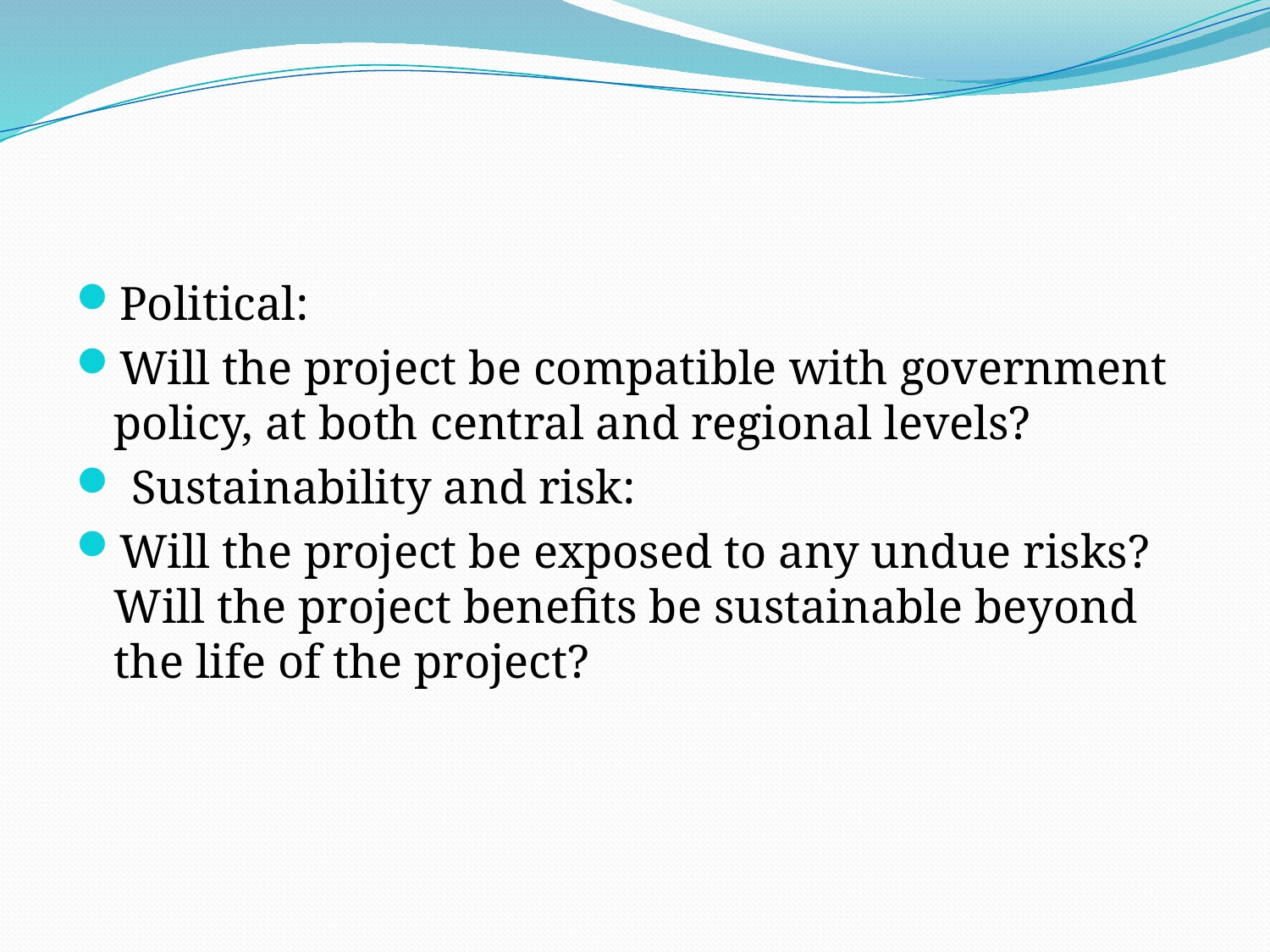

#
Political:
Will the project be compatible with government policy, at both central and regional levels?
 Sustainability and risk:
Will the project be exposed to any undue risks? Will the project benefits be sustainable beyond the life of the project?